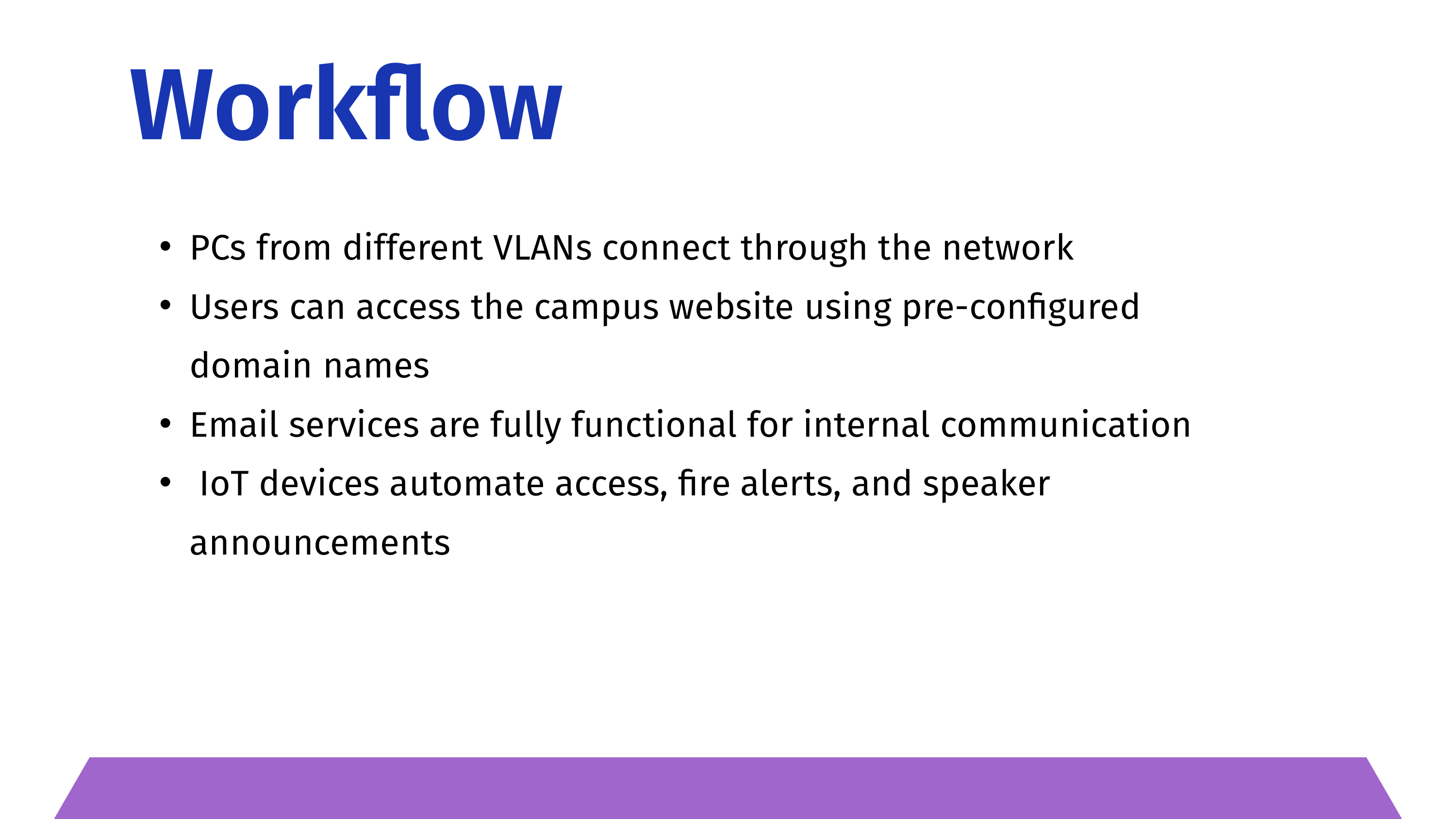

Workflow

PCs from different VLANs connect through the network
Users can access the campus website using pre-configured domain names
Email services are fully functional for internal communication
 IoT devices automate access, fire alerts, and speaker announcements